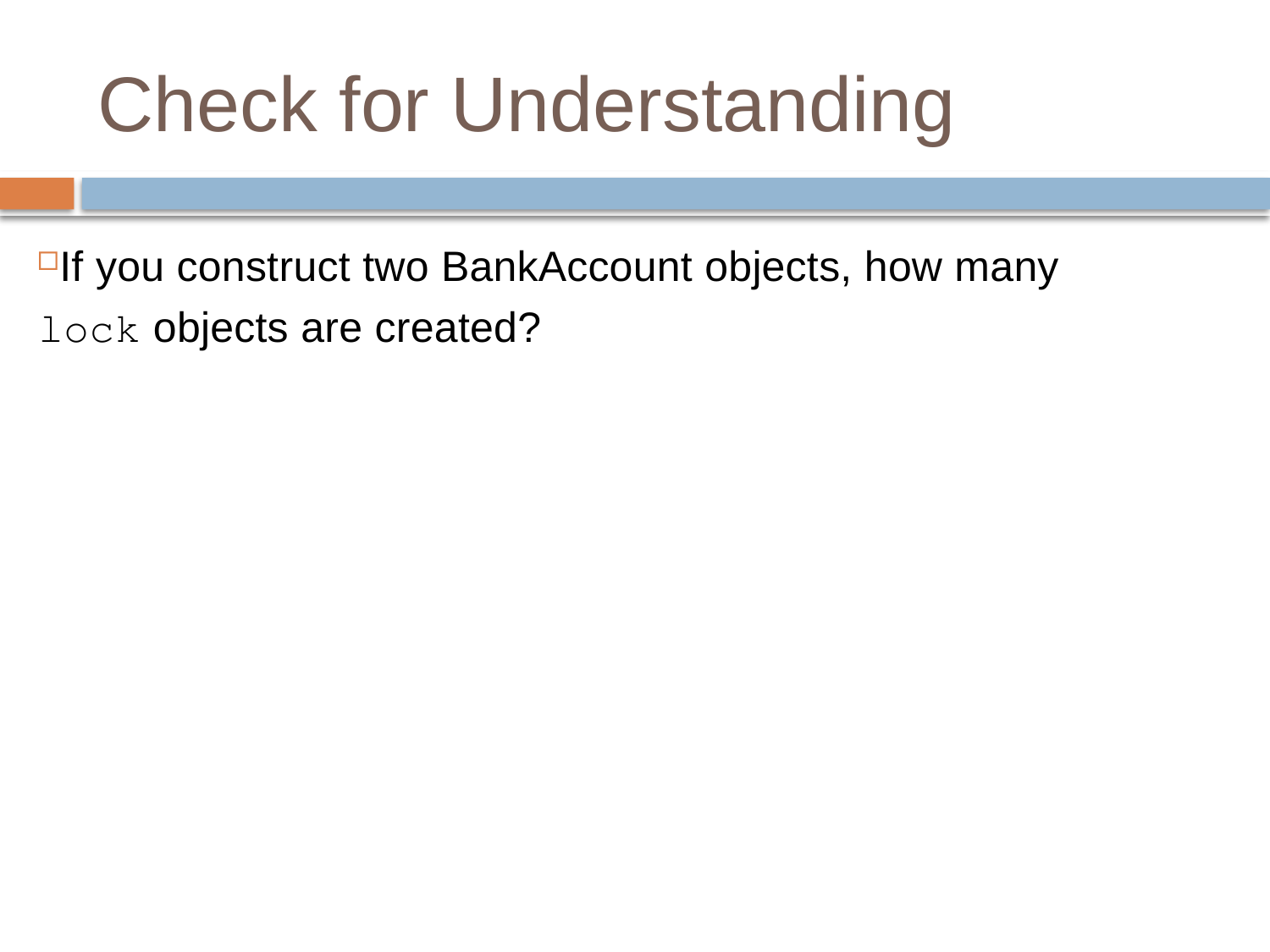

# Check for Understanding
If you construct two BankAccount objects, how many lock objects are created?